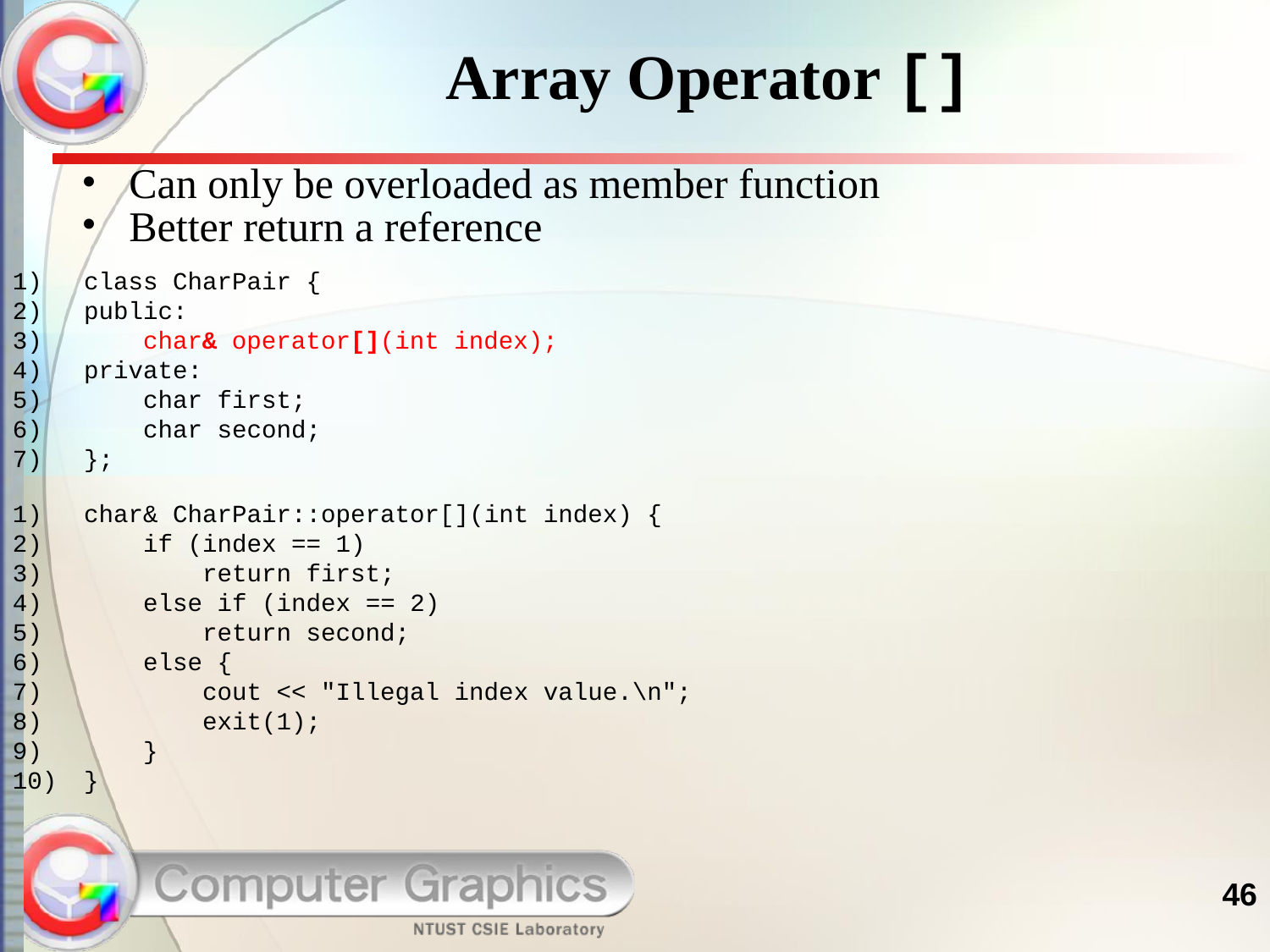

# Array Operator []
Can only be overloaded as member function
Better return a reference
class CharPair {
public:
    char& operator[](int index);
private:
    char first;
    char second;
};
char& CharPair::operator[](int index) {
    if (index == 1)
        return first;
    else if (index == 2)
        return second;
    else {
        cout << "Illegal index value.\n";
        exit(1);
    }
}
46